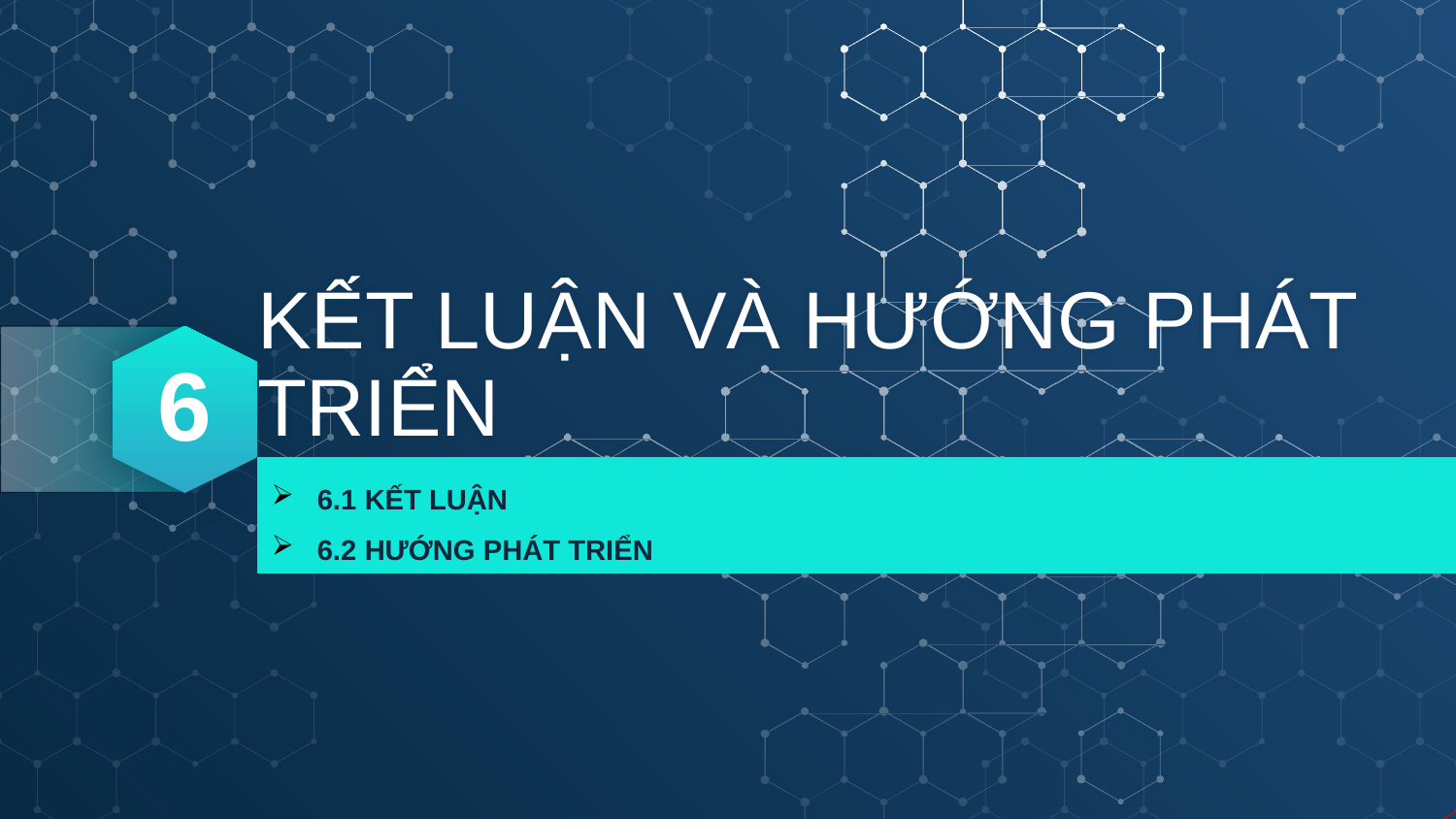

6
# KẾT LUẬN VÀ HƯỚNG PHÁT TRIỂN
6.1 KẾT LUẬN
6.2 HƯỚNG PHÁT TRIỂN